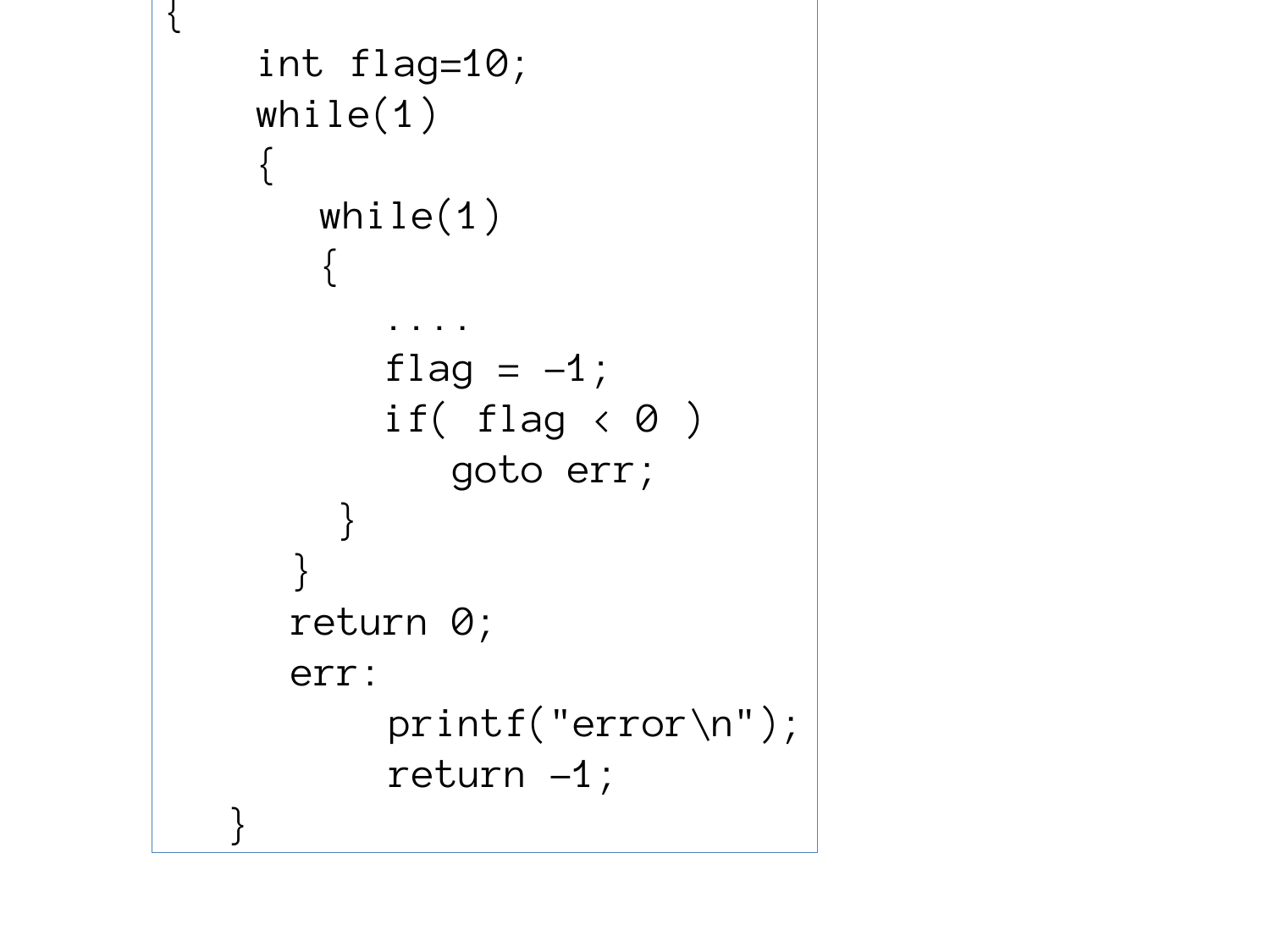

int main()
{
    int flag=10;
    while(1)
    {
    while(1)
    {
    ....
    flag = -1;
    if( flag < 0 )
       goto err;
  }
}
return 0;
err:
       printf("error\n");
       return -1;
}